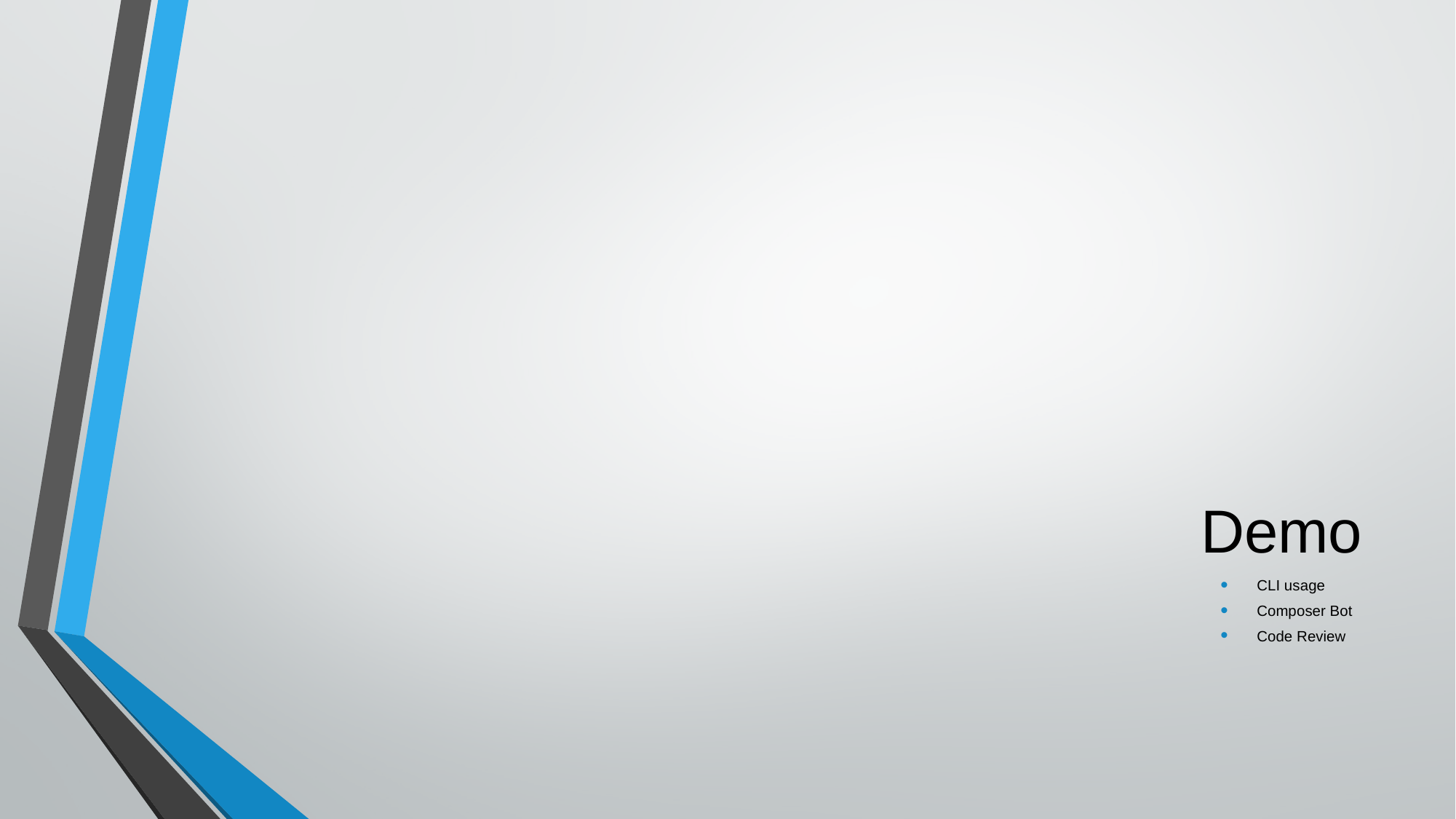

# Demo
CLI usage
Composer Bot
Code Review